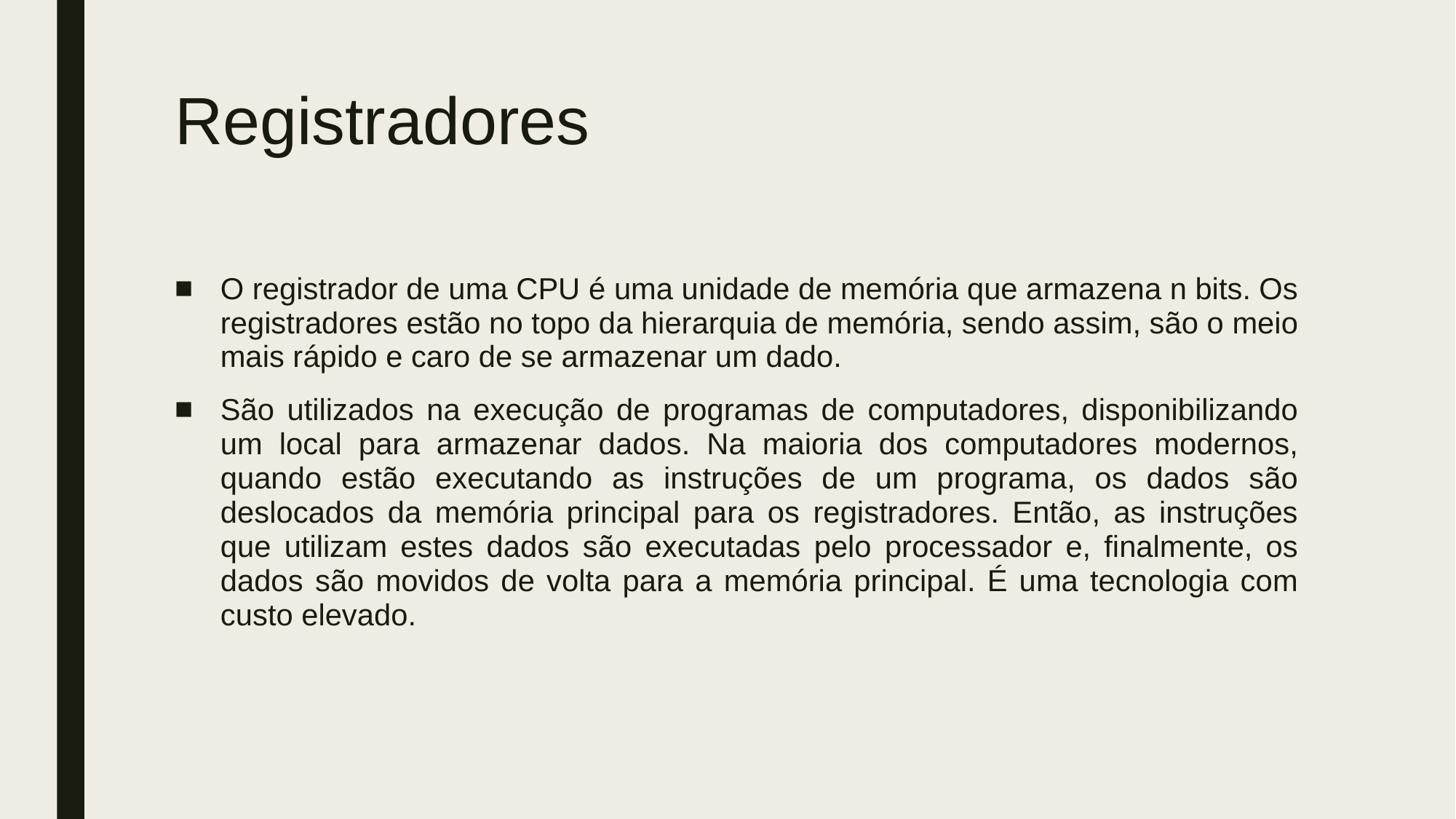

# Registradores
O registrador de uma CPU é uma unidade de memória que armazena n bits. Os registradores estão no topo da hierarquia de memória, sendo assim, são o meio mais rápido e caro de se armazenar um dado.
São utilizados na execução de programas de computadores, disponibilizando um local para armazenar dados. Na maioria dos computadores modernos, quando estão executando as instruções de um programa, os dados são deslocados da memória principal para os registradores. Então, as instruções que utilizam estes dados são executadas pelo processador e, finalmente, os dados são movidos de volta para a memória principal. É uma tecnologia com custo elevado.